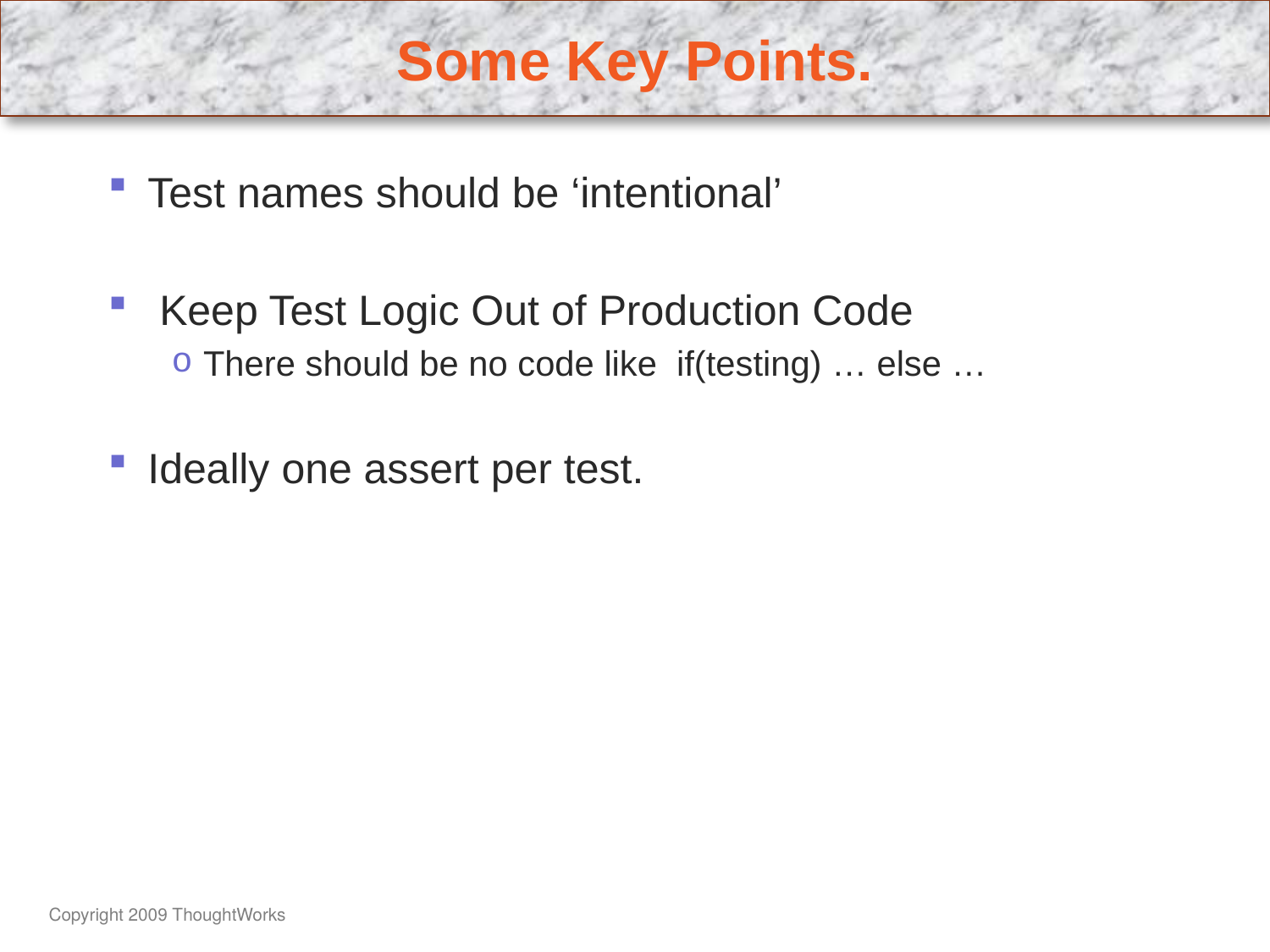

# Some Key Points.
Test names should be ‘intentional’

 Keep Test Logic Out of Production Code
There should be no code like  if(testing) … else …

Ideally one assert per test.